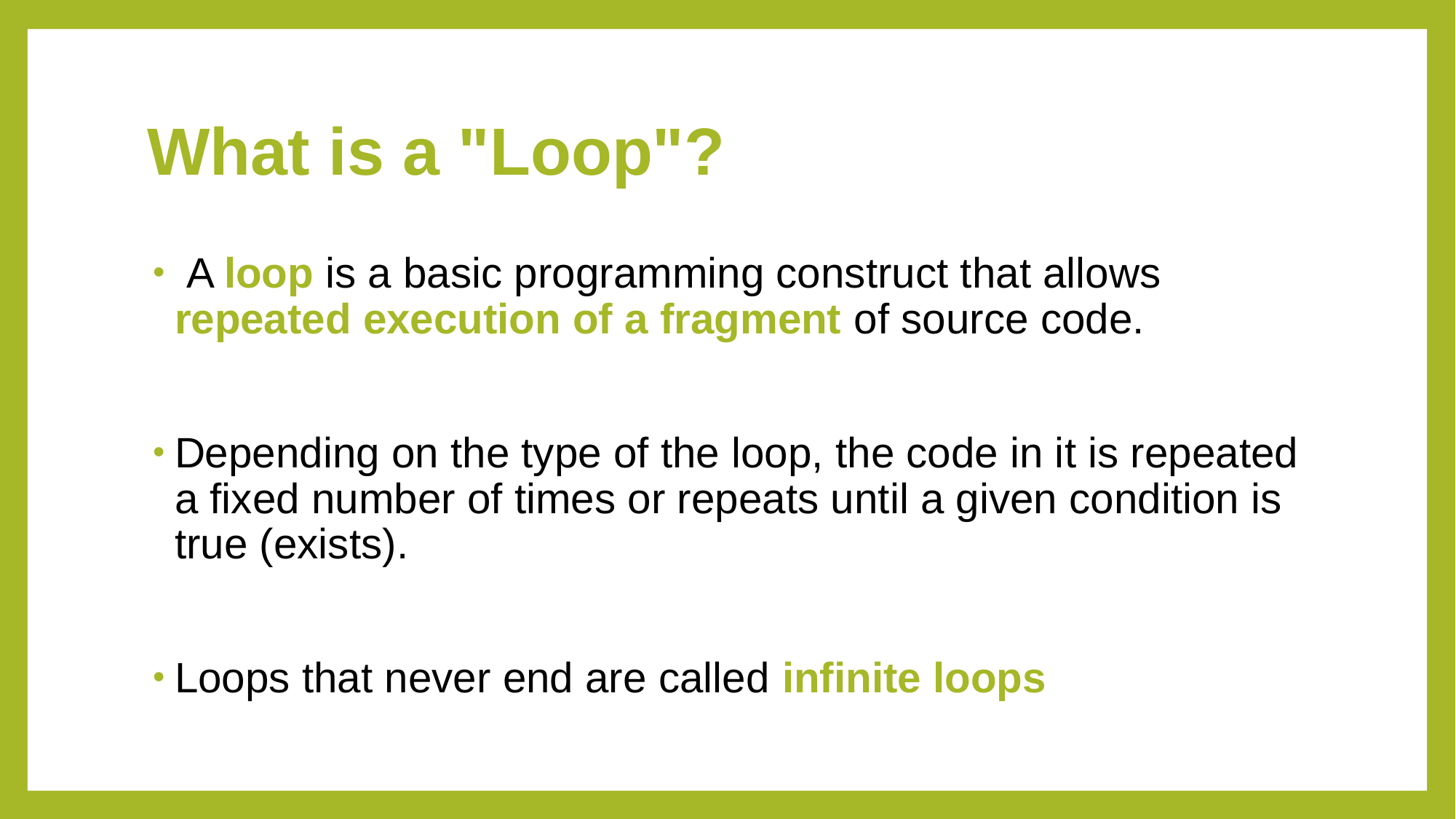

# What is a "Loop"?
 A loop is a basic programming construct that allows repeated execution of a fragment of source code.

Depending on the type of the loop, the code in it is repeated a fixed number of times or repeats until a given condition is true (exists).

Loops that never end are called infinite loops